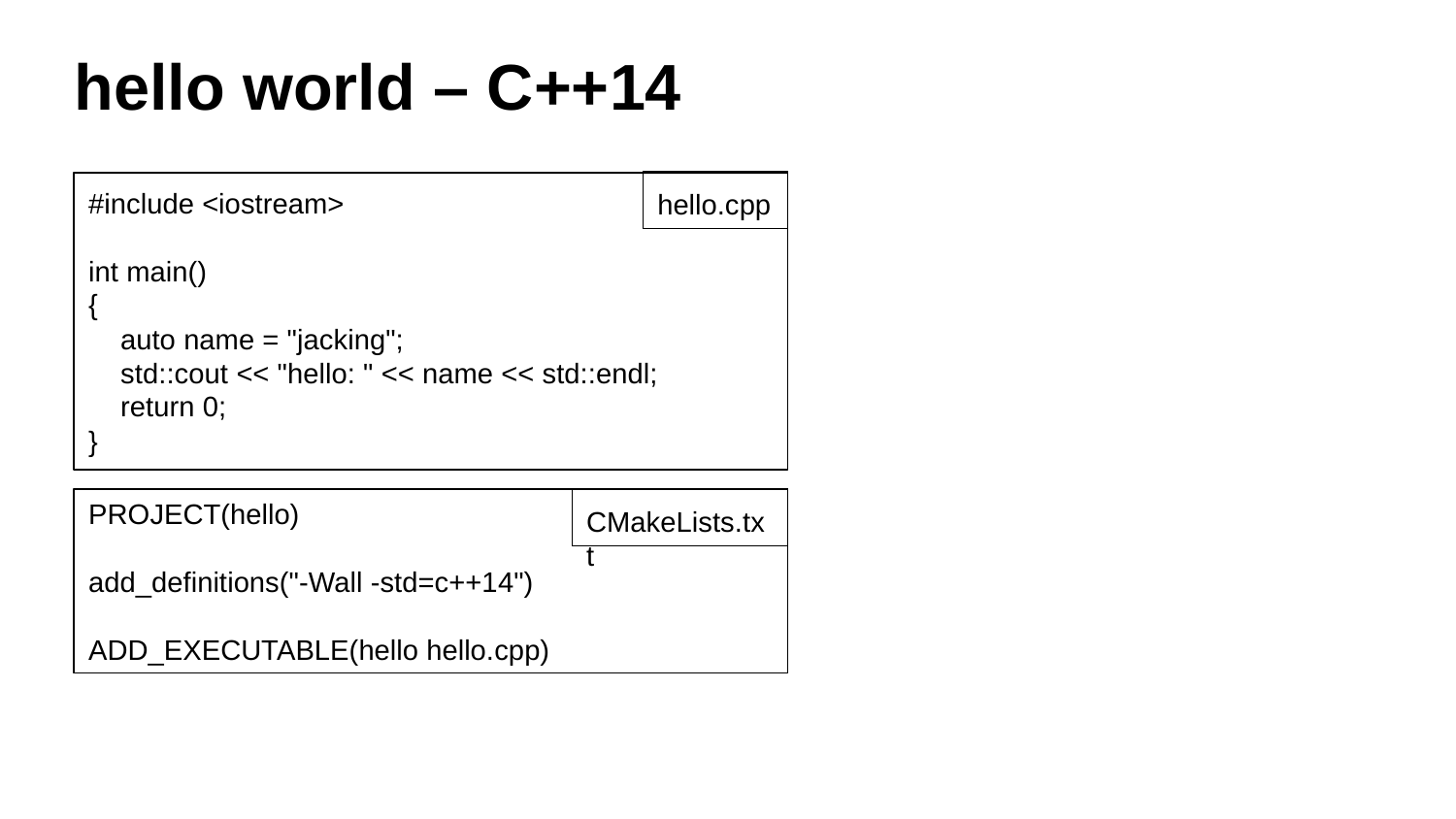

hello world – C++14
hello.cpp
#include <iostream>

int main()
{
    auto name = "jacking";
    std::cout << "hello: " << name << std::endl;
    return 0;
}
PROJECT(hello)

add_definitions("-Wall -std=c++14")

ADD_EXECUTABLE(hello hello.cpp)
CMakeLists.txt